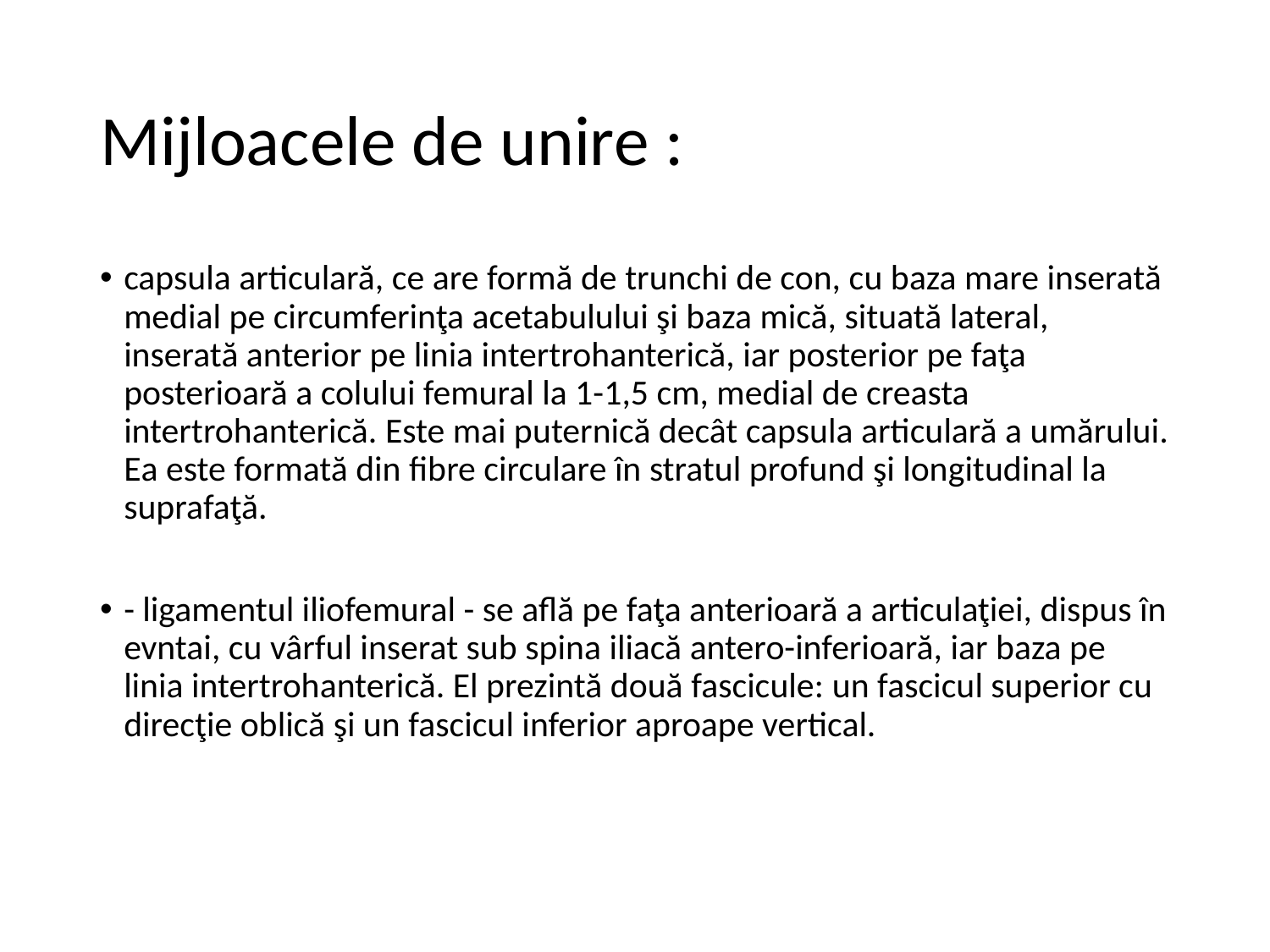

# Mijloacele de unire :
capsula articulară, ce are formă de trunchi de con, cu baza mare inserată medial pe circumferinţa acetabulului şi baza mică, situată lateral, inserată anterior pe linia intertrohanterică, iar posterior pe faţa posterioară a colului femural la 1-1,5 cm, medial de creasta intertrohanterică. Este mai puternică decât capsula articulară a umărului. Ea este formată din fibre circulare în stratul profund şi longitudinal la suprafaţă.

- ligamentul iliofemural - se află pe faţa anterioară a articulaţiei, dispus în evntai, cu vârful inserat sub spina iliacă antero-inferioară, iar baza pe linia intertrohanterică. El prezintă două fascicule: un fascicul superior cu direcţie oblică şi un fascicul inferior aproape vertical.